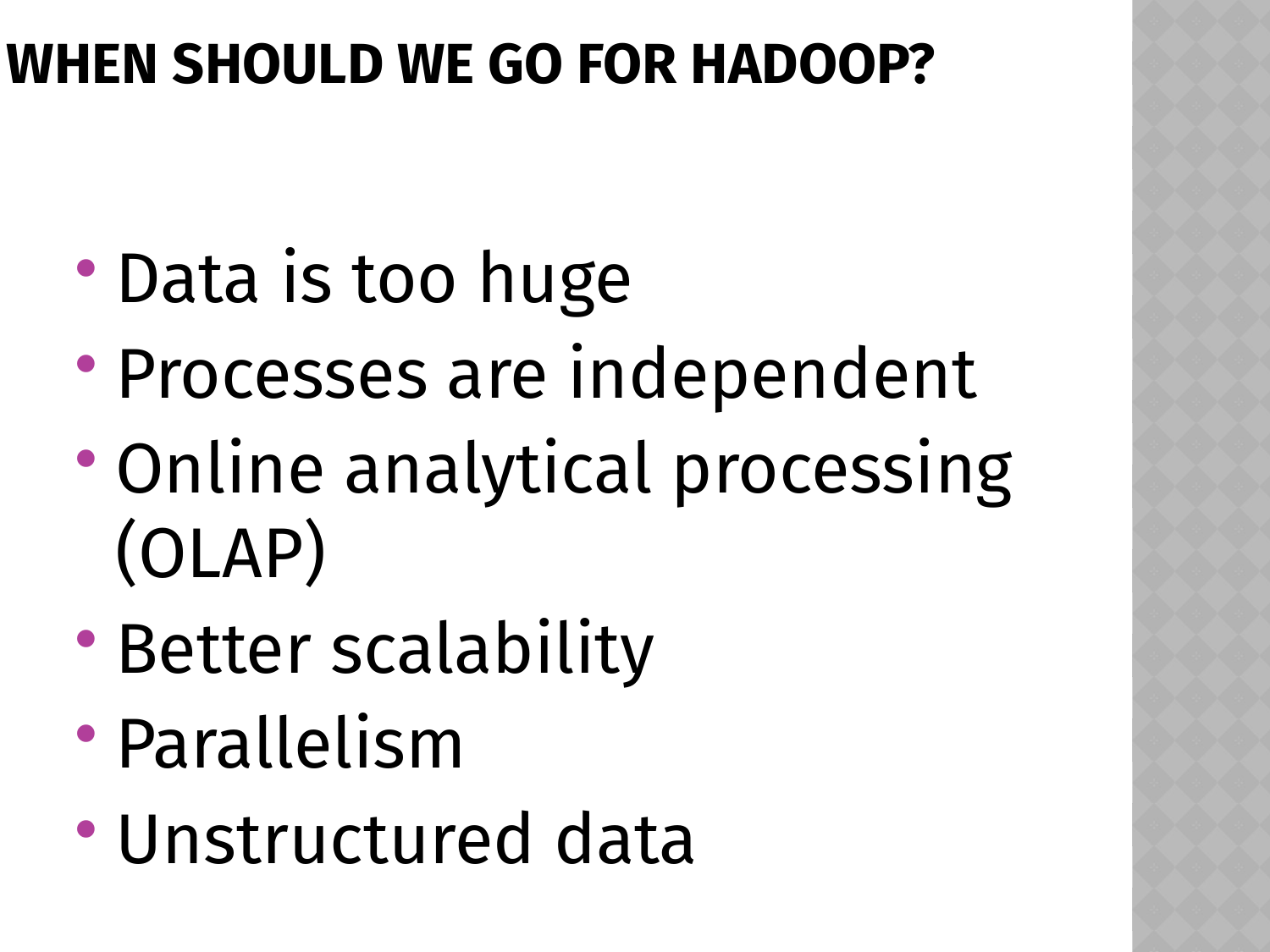

# When should we go for Hadoop?
Data is too huge
Processes are independent
Online analytical processing (OLAP)
Better scalability
Parallelism
Unstructured data